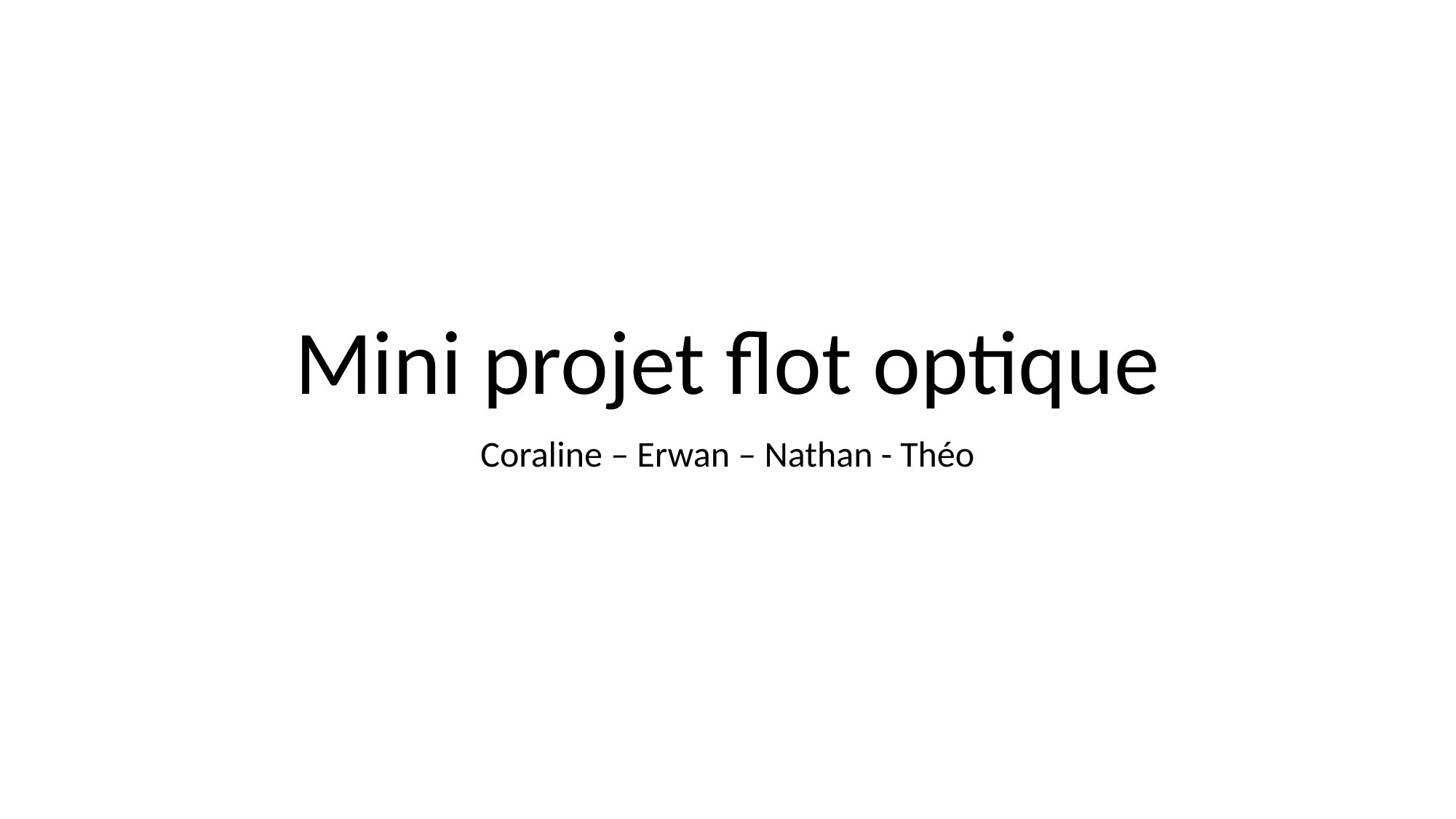

# Mini projet flot optique
Coraline – Erwan – Nathan - Théo